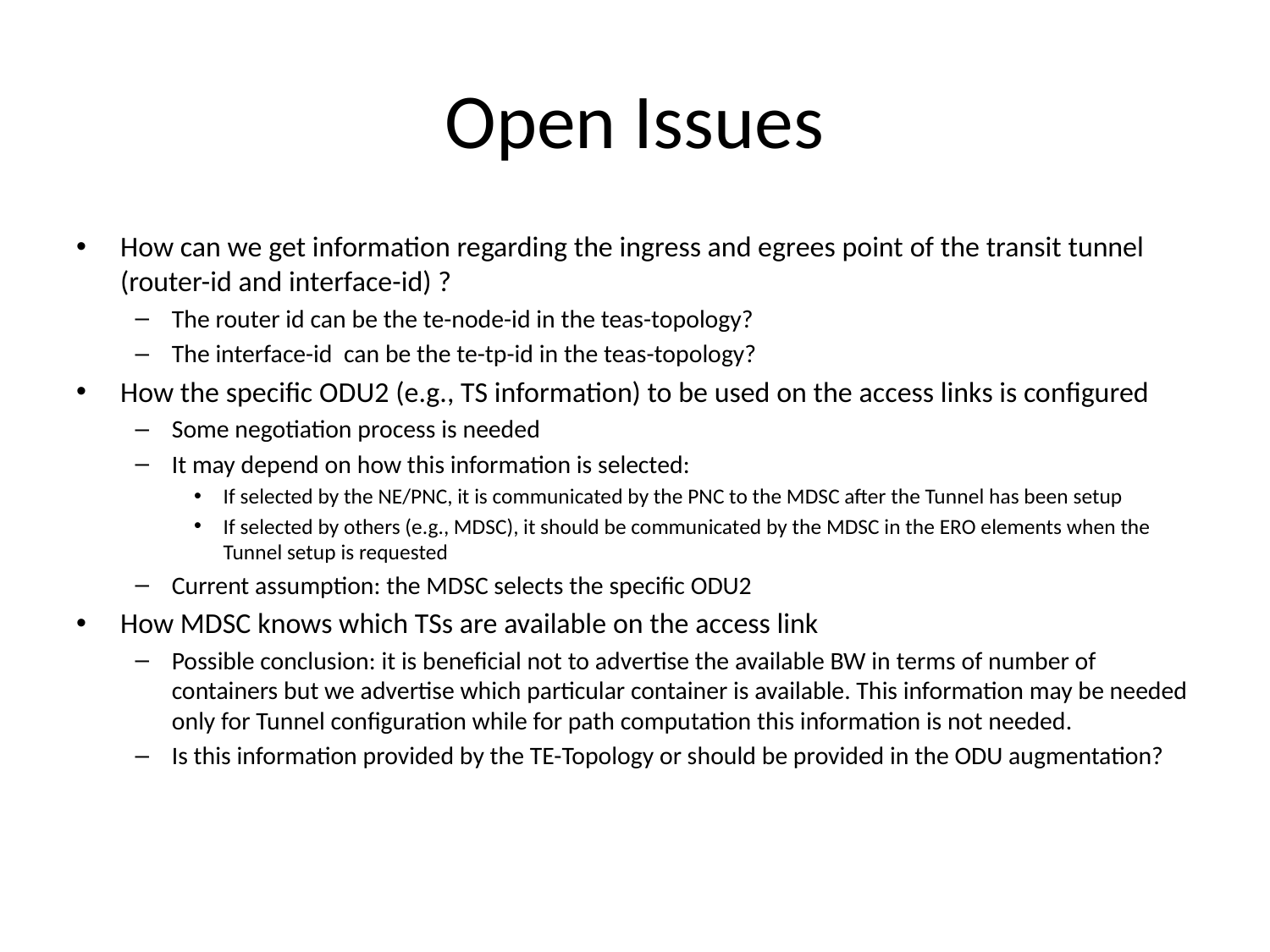

# Open Issues
How can we get information regarding the ingress and egrees point of the transit tunnel (router-id and interface-id) ?
The router id can be the te-node-id in the teas-topology?
The interface-id  can be the te-tp-id in the teas-topology?
How the specific ODU2 (e.g., TS information) to be used on the access links is configured
Some negotiation process is needed
It may depend on how this information is selected:
If selected by the NE/PNC, it is communicated by the PNC to the MDSC after the Tunnel has been setup
If selected by others (e.g., MDSC), it should be communicated by the MDSC in the ERO elements when the Tunnel setup is requested
Current assumption: the MDSC selects the specific ODU2
How MDSC knows which TSs are available on the access link
Possible conclusion: it is beneficial not to advertise the available BW in terms of number of containers but we advertise which particular container is available. This information may be needed only for Tunnel configuration while for path computation this information is not needed.
Is this information provided by the TE-Topology or should be provided in the ODU augmentation?